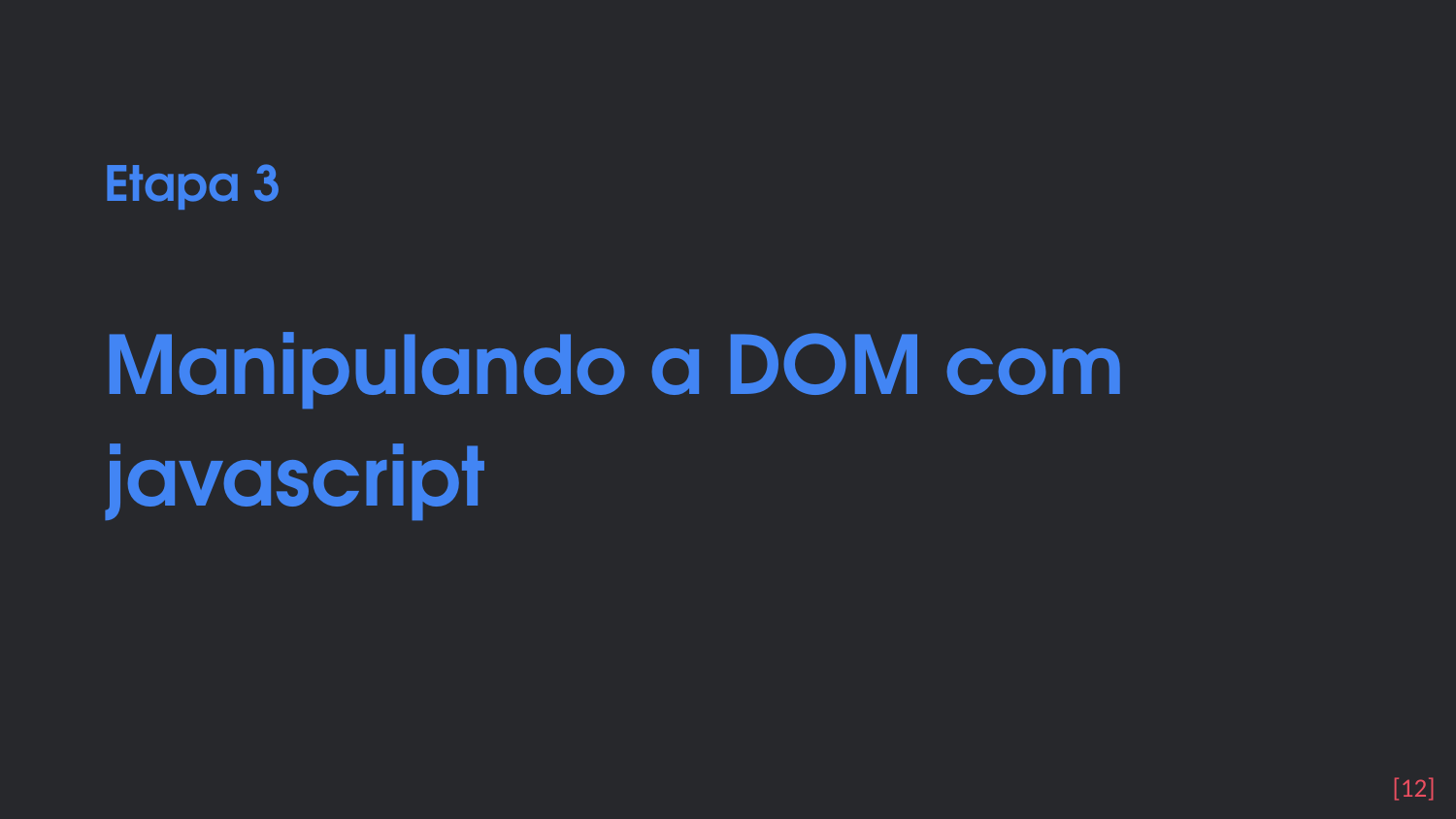

Etapa 3
Manipulando a DOM com javascript
[12]